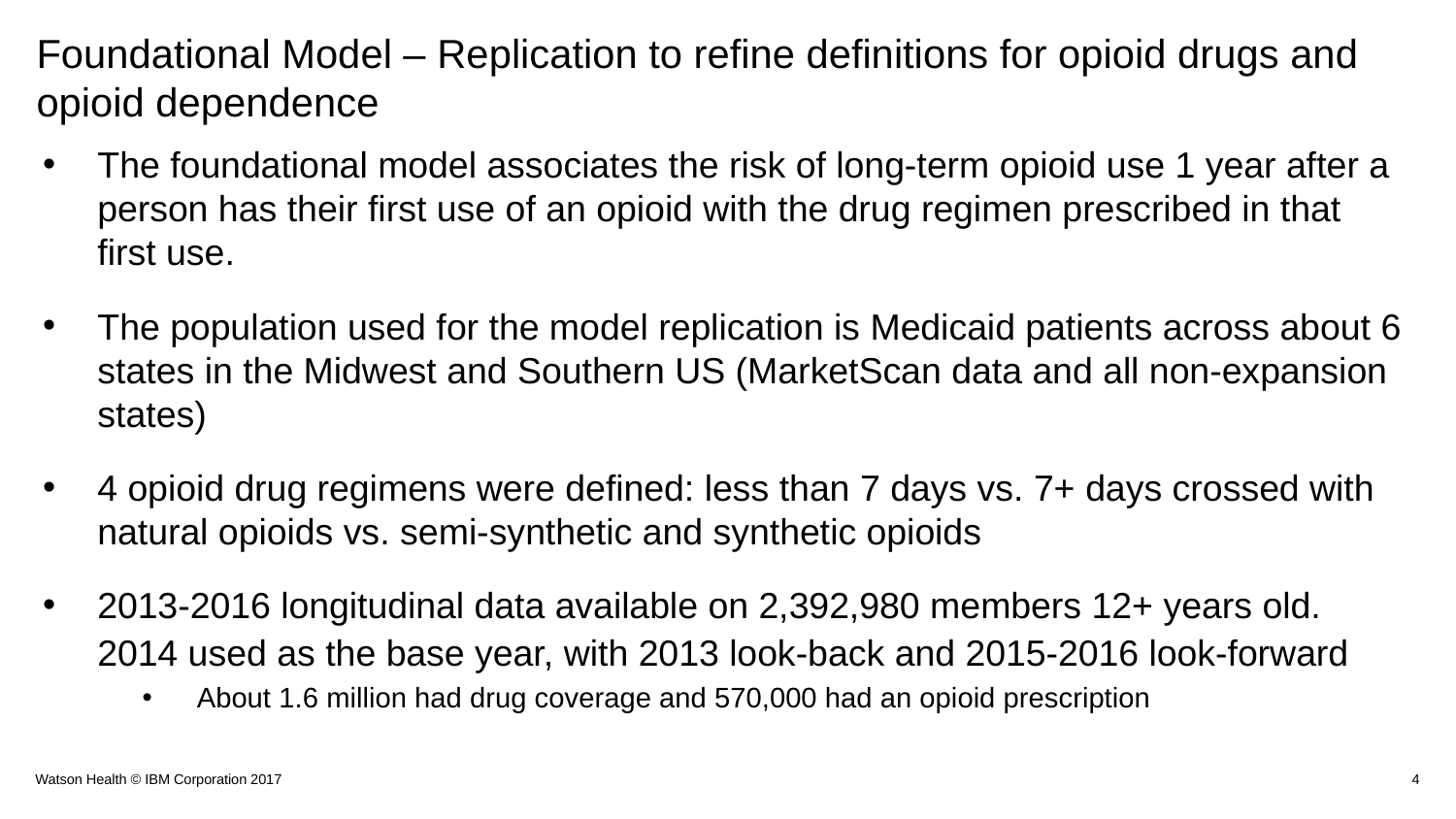

# Foundational Model – Replication to refine definitions for opioid drugs and opioid dependence
The foundational model associates the risk of long-term opioid use 1 year after a person has their first use of an opioid with the drug regimen prescribed in that first use.
The population used for the model replication is Medicaid patients across about 6 states in the Midwest and Southern US (MarketScan data and all non-expansion states)
4 opioid drug regimens were defined: less than 7 days vs. 7+ days crossed with natural opioids vs. semi-synthetic and synthetic opioids
2013-2016 longitudinal data available on 2,392,980 members 12+ years old.  2014 used as the base year, with 2013 look-back and 2015-2016 look-forward
About 1.6 million had drug coverage and 570,000 had an opioid prescription
Watson Health © IBM Corporation 2017
4